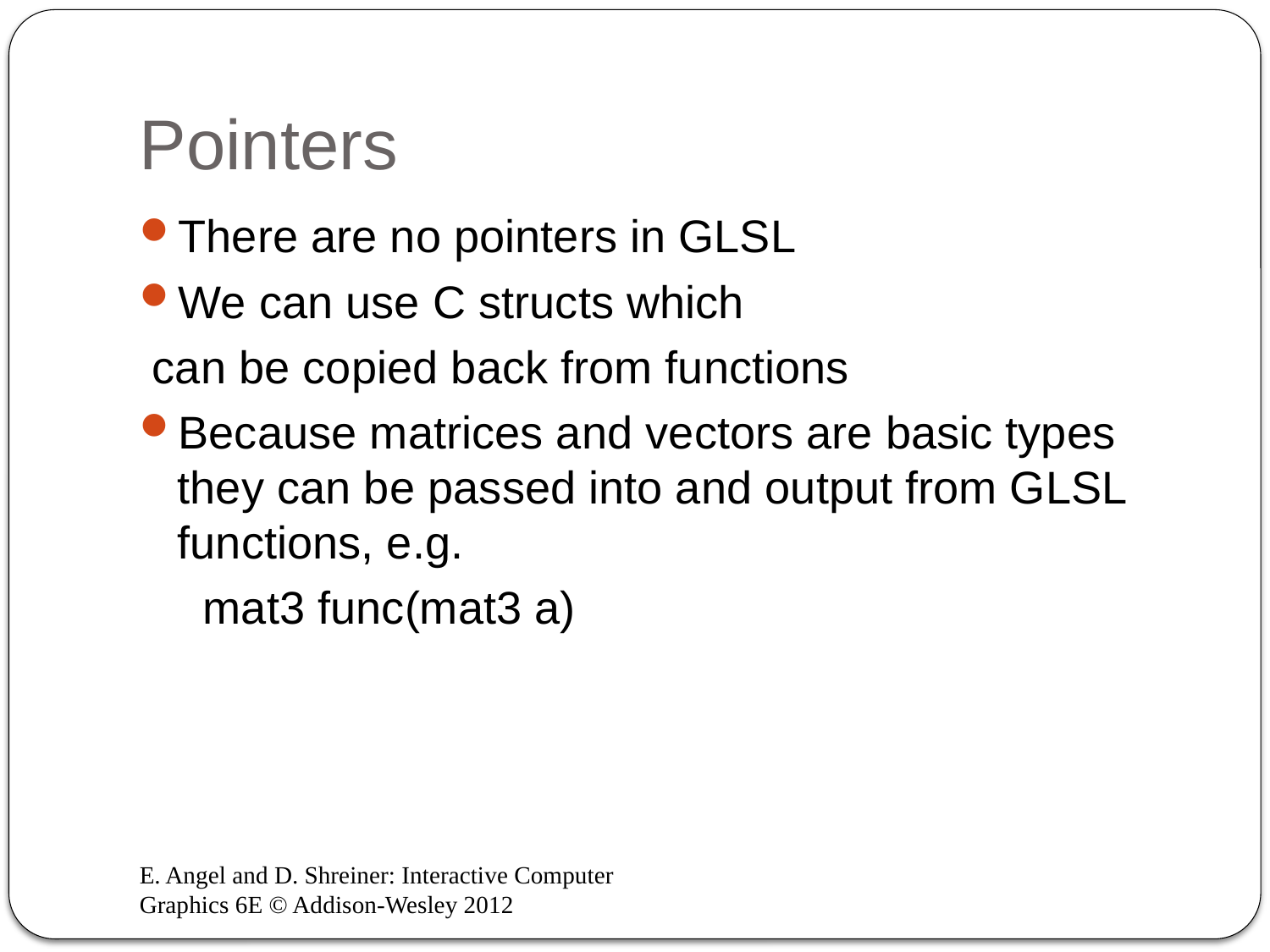

# Pointers
There are no pointers in GLSL
We can use C structs which
 can be copied back from functions
Because matrices and vectors are basic types they can be passed into and output from GLSL functions, e.g.
     mat3 func(mat3 a)
E. Angel and D. Shreiner: Interactive Computer Graphics 6E © Addison-Wesley 2012